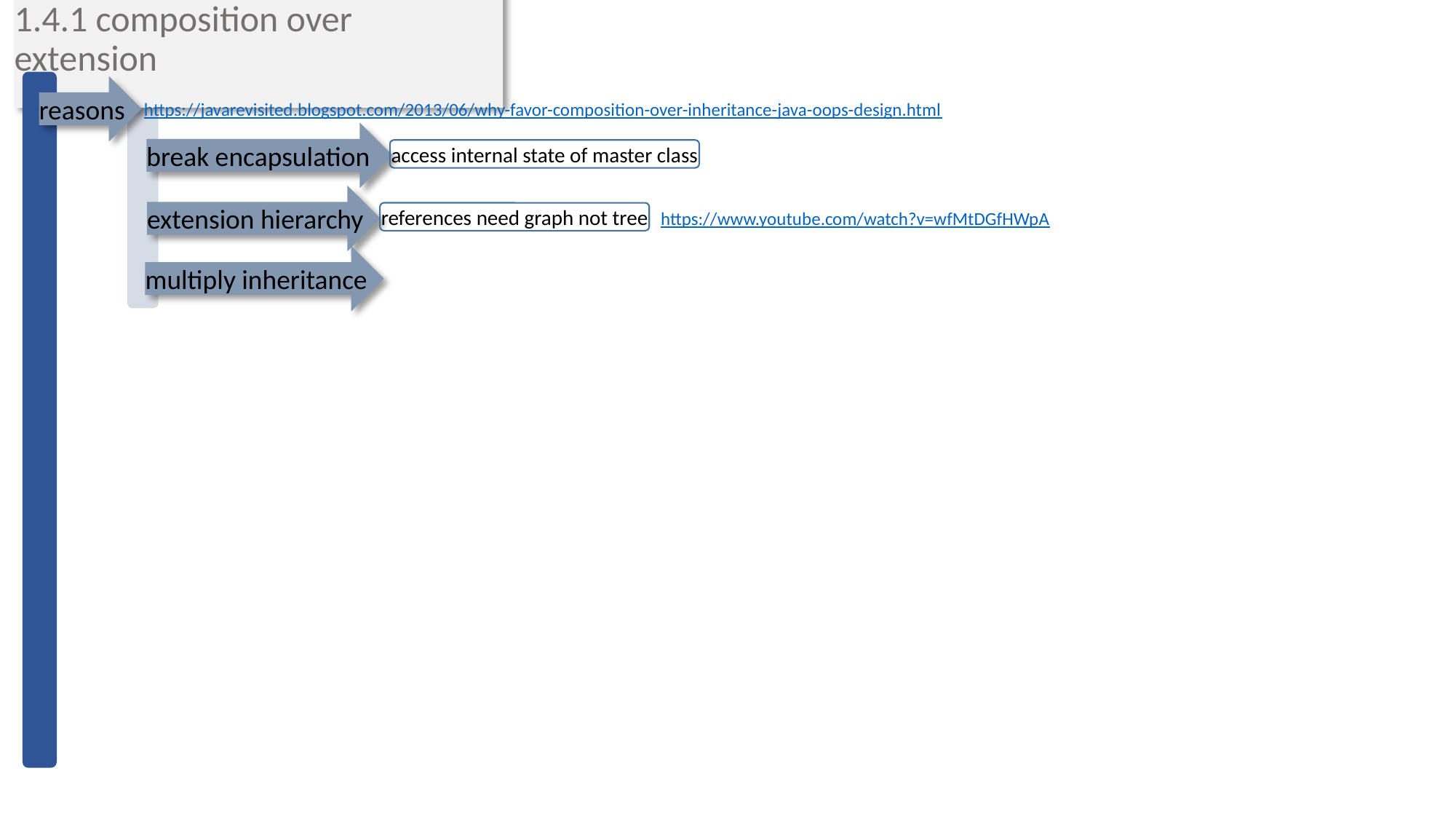

# 1.4.1 composition over extension
reasons
https://javarevisited.blogspot.com/2013/06/why-favor-composition-over-inheritance-java-oops-design.html
break encapsulation
access internal state of master class

extension hierarchy
https://www.youtube.com/watch?v=wfMtDGfHWpA
references need graph not tree
multiply inheritance